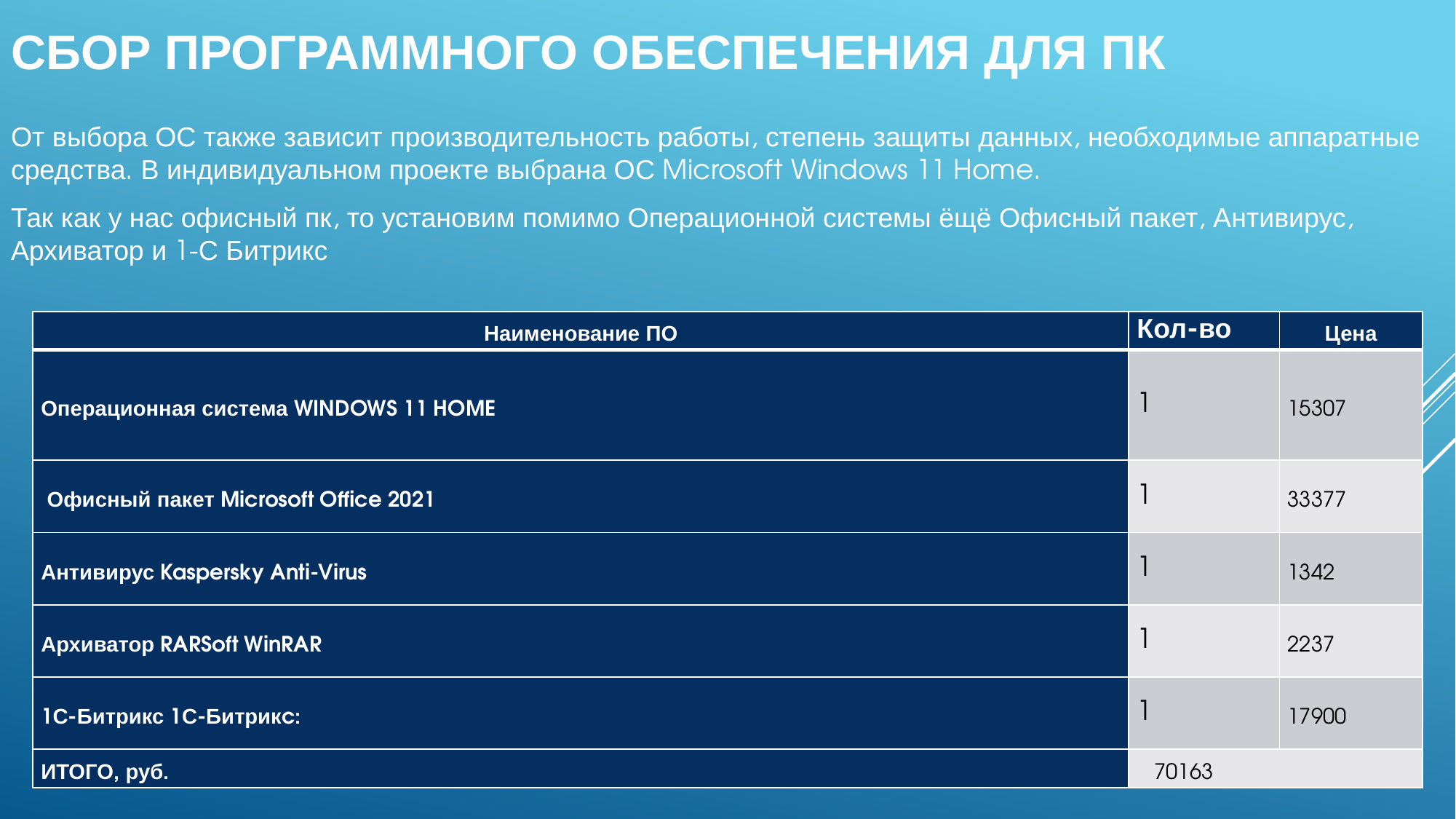

# Сбор программного обеспечения для ПК
От выбора ОС также зависит производительность работы, степень защиты данных, необходимые аппаратные средства. В индивидуальном проекте выбрана ОС Microsoft Windows 11 Home.
Так как у нас офисный пк, то установим помимо Операционной системы ёщё Офисный пакет, Антивирус, Архиватор и 1-С Битрикс
| Наименование ПО | Кол-во | Цена |
| --- | --- | --- |
| Операционная система WINDOWS 11 HOME | 1 | 15307 |
| Офисный пакет Microsoft Office 2021 | 1 | 33377 |
| Антивирус Kaspersky Anti-Virus | 1 | 1342 |
| Архиватор RARSoft WinRAR | 1 | 2237 |
| 1С-Битрикс 1С-Битрикc: | 1 | 17900 |
| ИТОГО, руб. | 70163 |  |